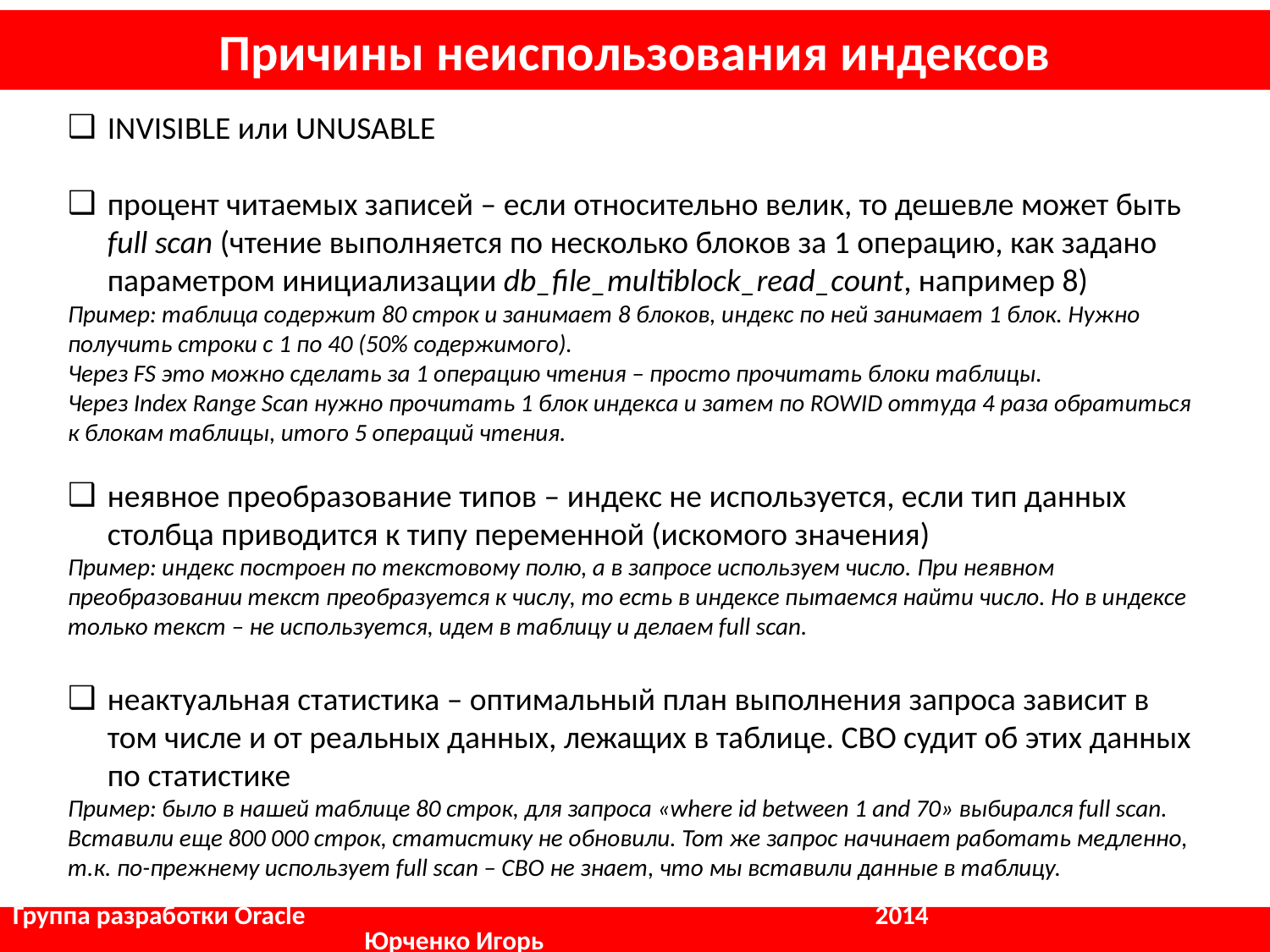

# Причины неиспользования индексов
INVISIBLE или UNUSABLE

процент читаемых записей – если относительно велик, то дешевле может быть full scan (чтение выполняется по несколько блоков за 1 операцию, как задано параметром инициализации db_file_multiblock_read_count, например 8)
Пример: таблица содержит 80 строк и занимает 8 блоков, индекс по ней занимает 1 блок. Нужно получить строки с 1 по 40 (50% содержимого).
Через FS это можно сделать за 1 операцию чтения – просто прочитать блоки таблицы.
Через Index Range Scan нужно прочитать 1 блок индекса и затем по ROWID оттуда 4 раза обратиться к блокам таблицы, итого 5 операций чтения.

неявное преобразование типов – индекс не используется, если тип данных столбца приводится к типу переменной (искомого значения)
Пример: индекс построен по текстовому полю, а в запросе используем число. При неявном преобразовании текст преобразуется к числу, то есть в индексе пытаемся найти число. Но в индексе только текст – не используется, идем в таблицу и делаем full scan.

неактуальная статистика – оптимальный план выполнения запроса зависит в том числе и от реальных данных, лежащих в таблице. CBO судит об этих данных по статистике
Пример: было в нашей таблице 80 строк, для запроса «where id between 1 and 70» выбирался full scan. Вставили еще 800 000 строк, статистику не обновили. Тот же запрос начинает работать медленно, т.к. по-прежнему использует full scan – CBO не знает, что мы вставили данные в таблицу.
Группа разработки Oracle				                 2014		 	                                      Юрченко Игорь